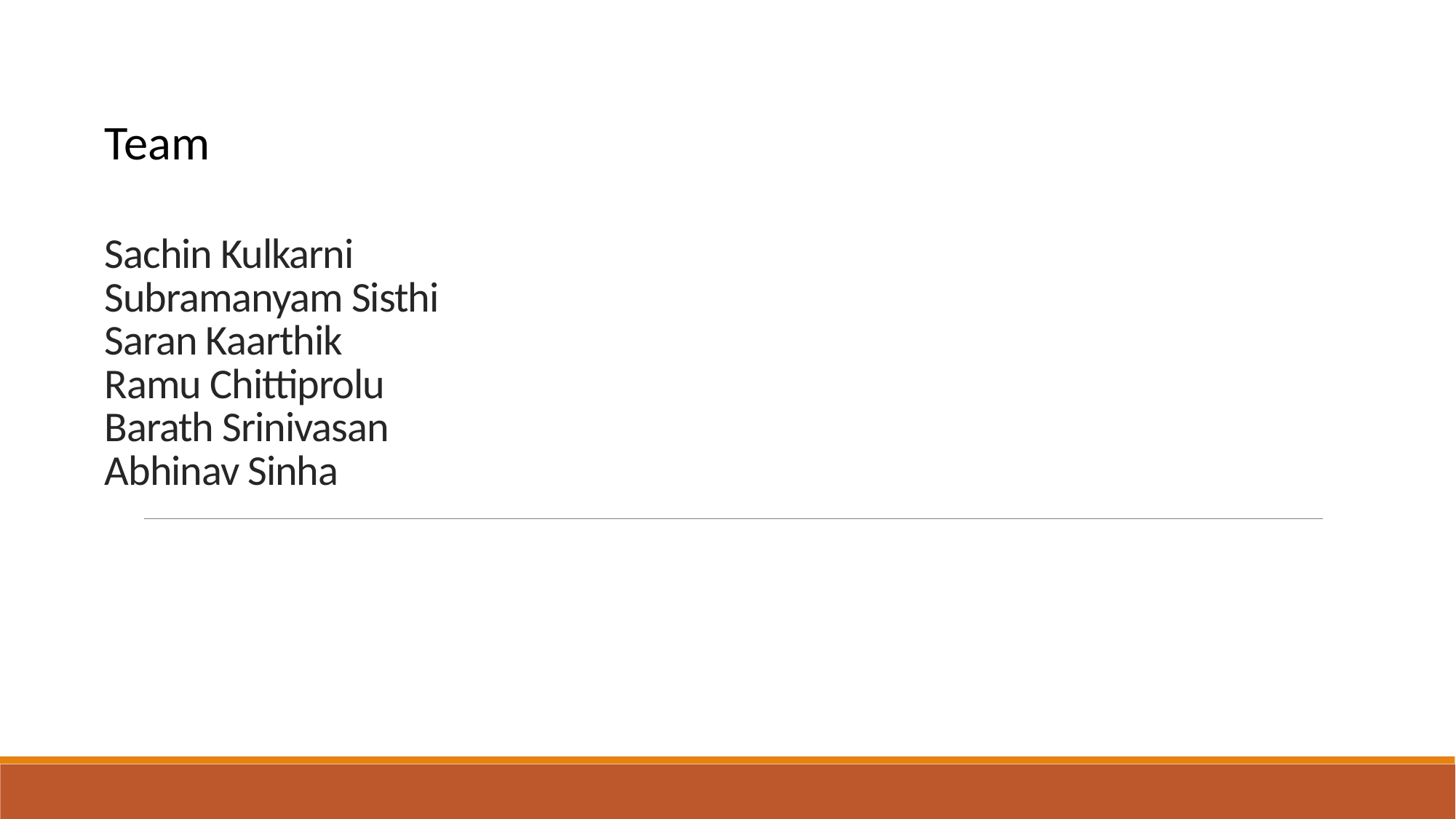

Team
# Sachin Kulkarni Subramanyam Sisthi Saran Kaarthik Ramu Chittiprolu Barath Srinivasan Abhinav Sinha